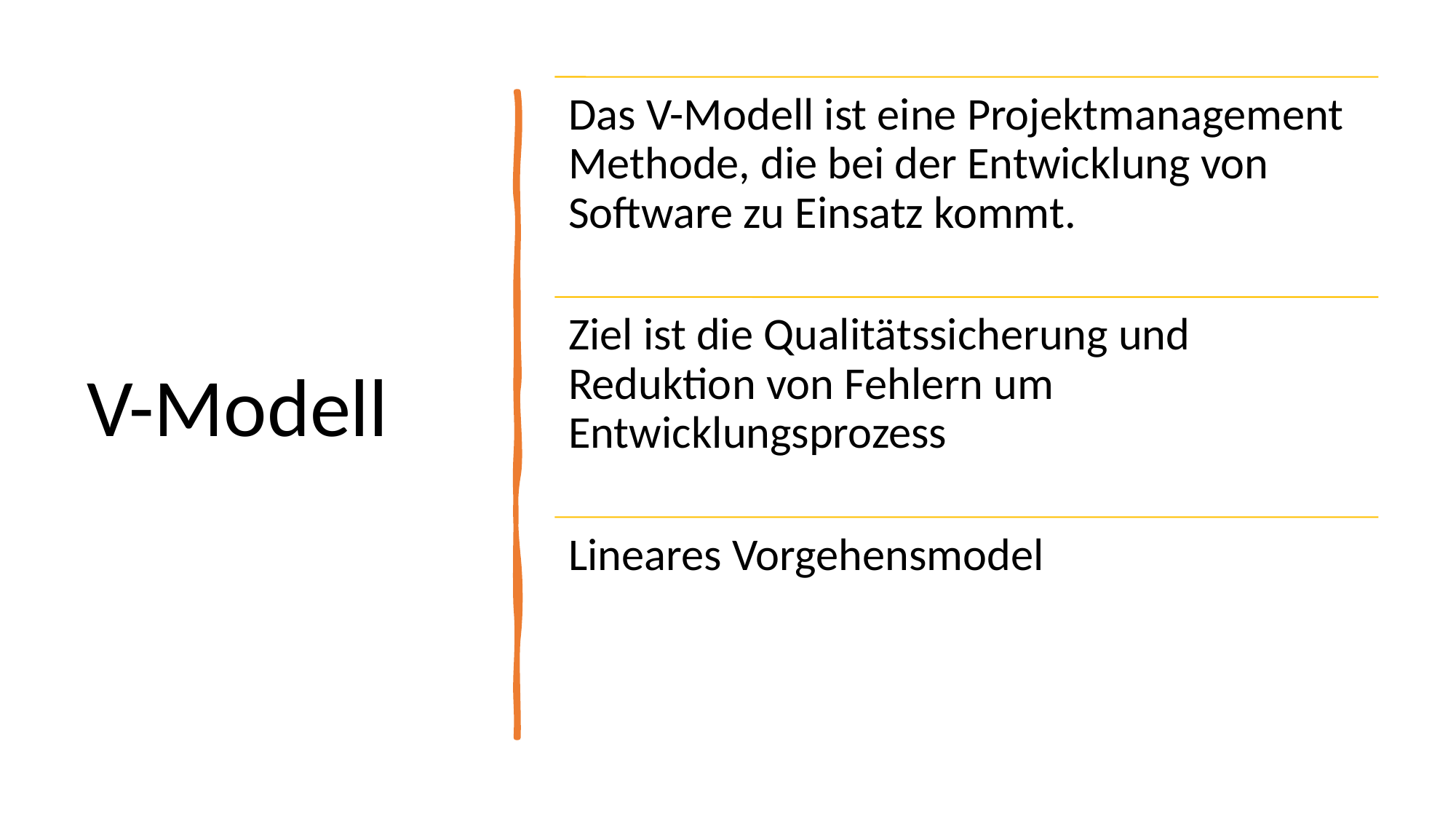

Das V-Modell ist eine Projektmanagement Methode, die bei der Entwicklung von Software zu Einsatz kommt.
Ziel ist die Qualitätssicherung und Reduktion von Fehlern um Entwicklungsprozess
Lineares Vorgehensmodel
# V-Modell